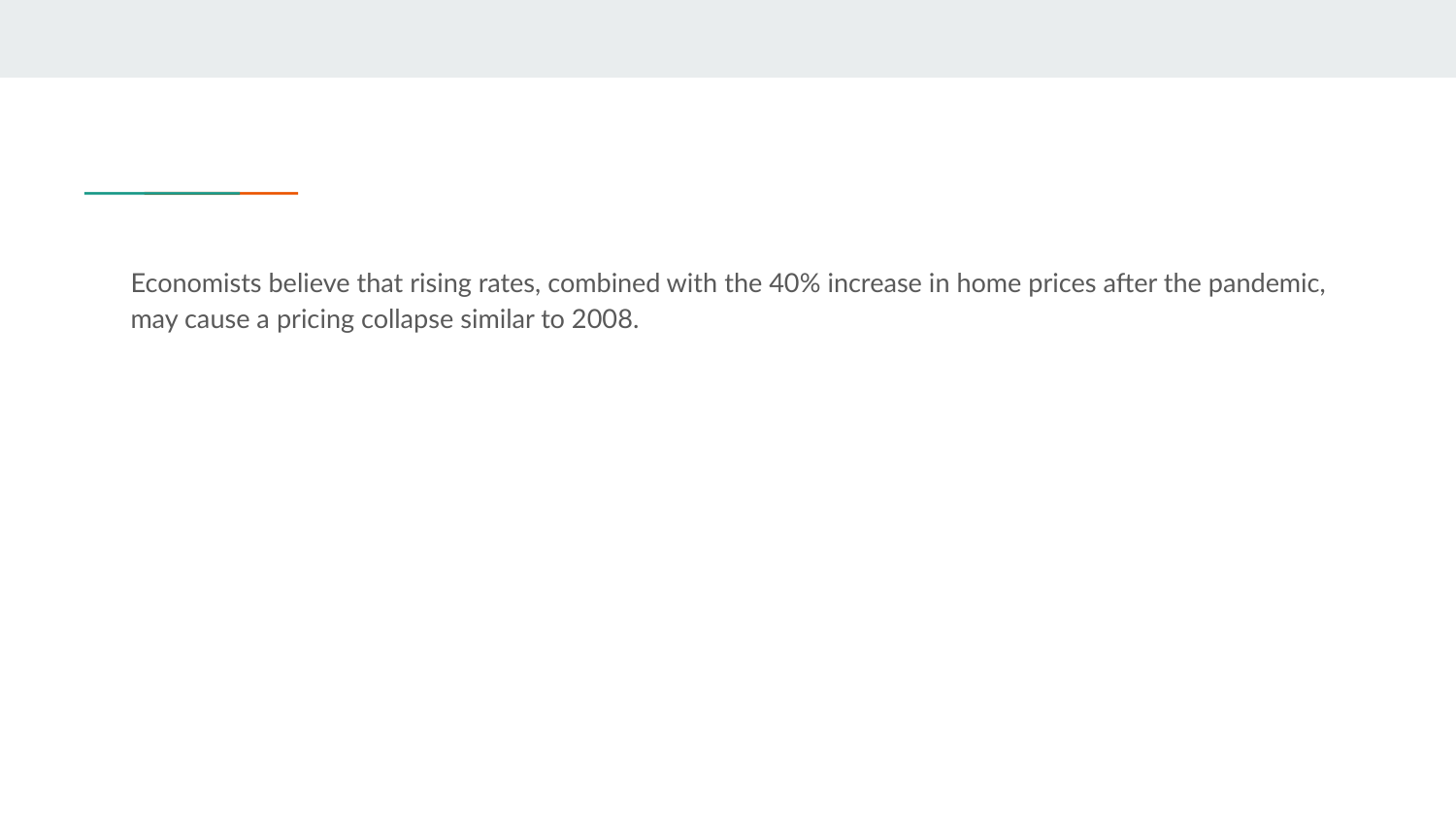

Economists believe that rising rates, combined with the 40% increase in home prices after the pandemic, may cause a pricing collapse similar to 2008.